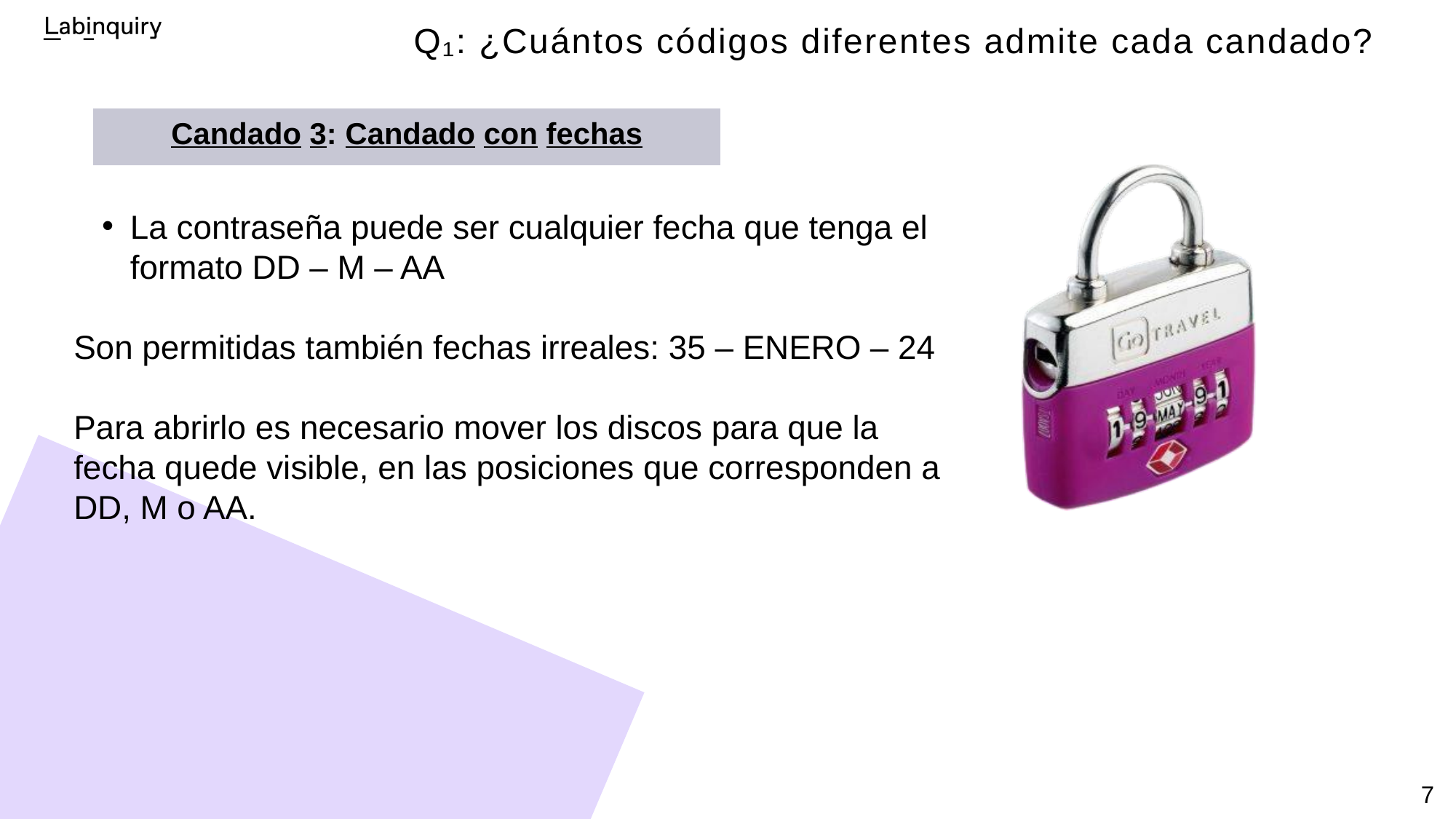

Q₁: ¿Cuántos códigos diferentes admite cada candado?

Candado 3: Candado con fechas

La contraseña puede ser cualquier fecha que tenga el formato DD – M – AA

Son permitidas también fechas irreales: 35 – ENERO – 24

Para abrirlo es necesario mover los discos para que la fecha quede visible, en las posiciones que corresponden a DD, M o AA.

7